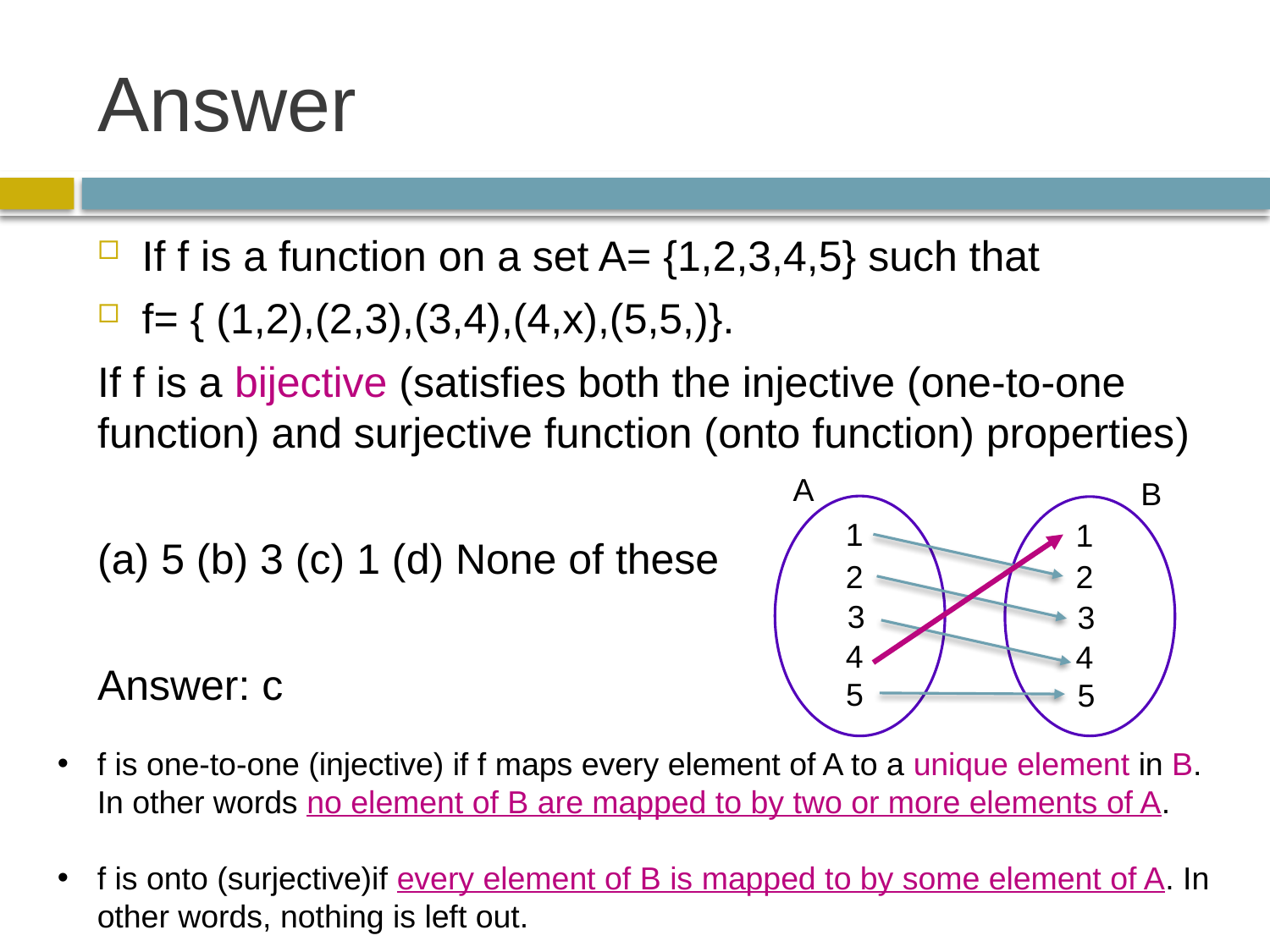

# Answer
If f is a function on a set A= {1,2,3,4,5} such that
f= { (1,2),(2,3),(3,4),(4,x),(5,5,)}.
If f is a bijective (satisfies both the injective (one-to-one function) and surjective function (onto function) properties)

(a) 5 (b) 3 (c) 1 (d) None of these

Answer: c
A
B

1
1
2
2
3
3
4
4
5
5
f is one-to-one (injective) if f maps every element of A to a unique element in B. In other words no element of B are mapped to by two or more elements of A.

f is onto (surjective)if every element of B is mapped to by some element of A. In other words, nothing is left out.